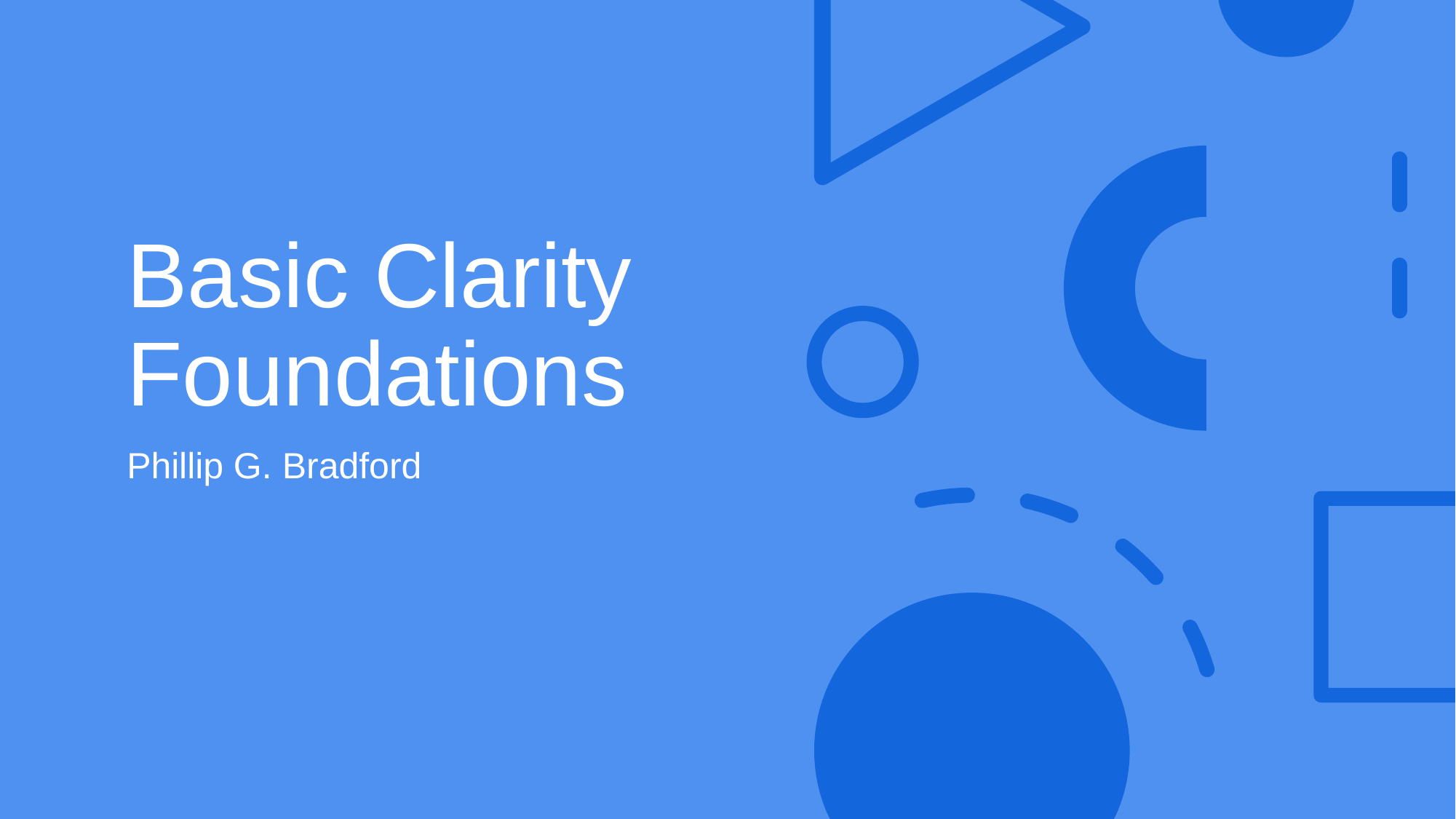

# Basic Clarity Foundations

Phillip G. Bradford